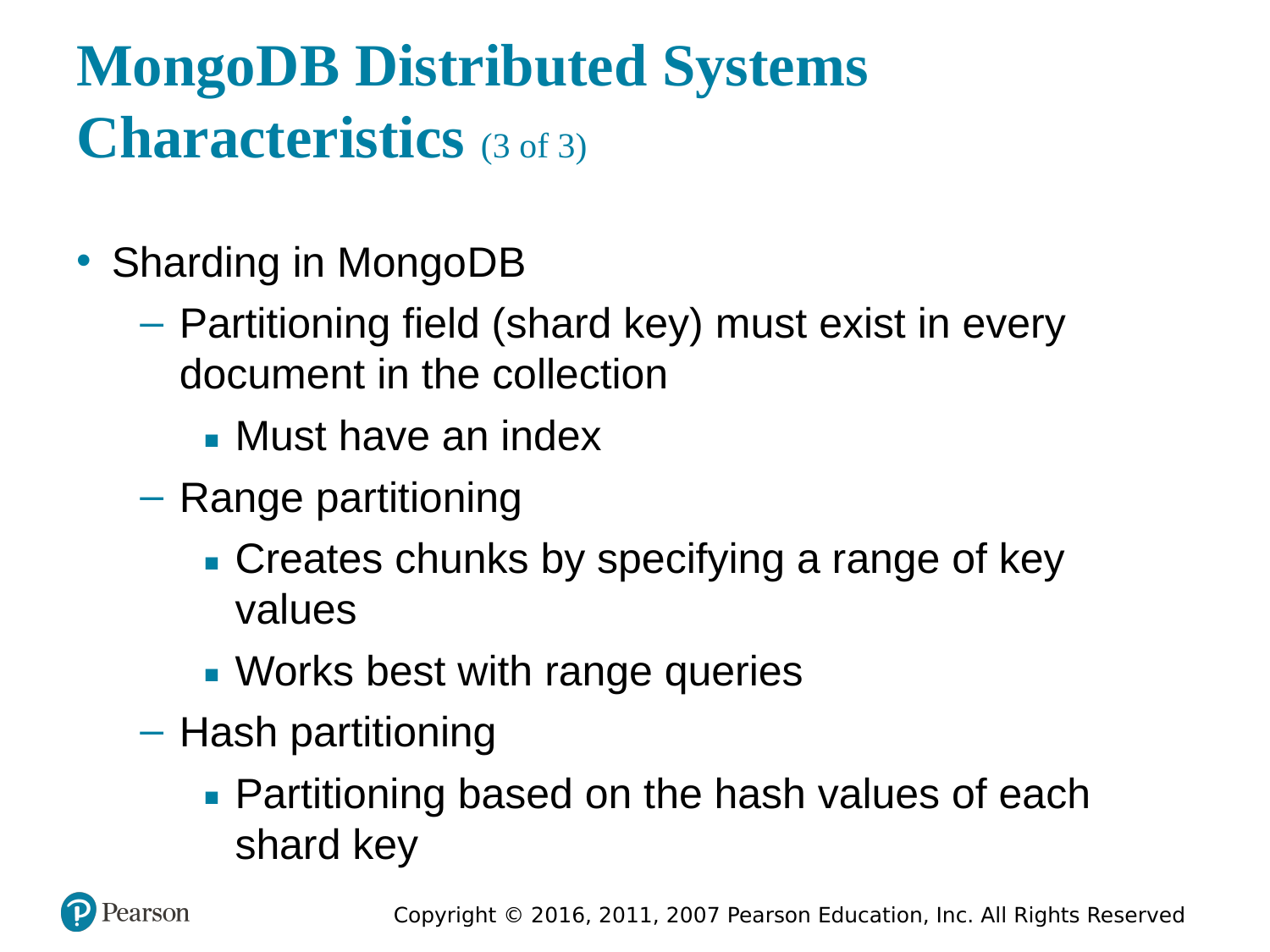

# Mongo D B Distributed Systems Characteristics (3 of 3)
Sharding in Mongo D B
Partitioning field (shard key) must exist in every document in the collection
Must have an index
Range partitioning
Creates chunks by specifying a range of key values
Works best with range queries
Hash partitioning
Partitioning based on the hash values of each shard key